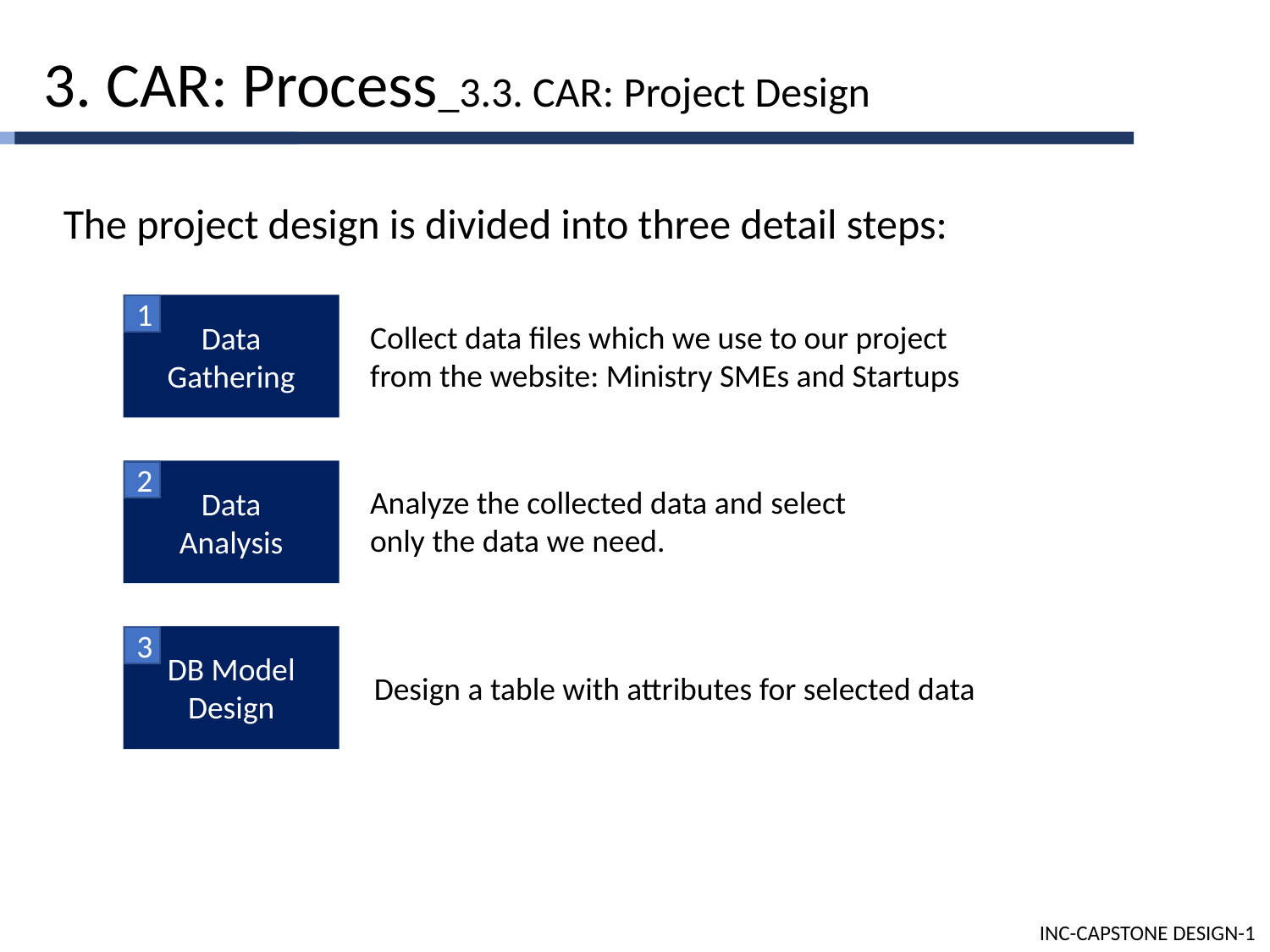

3. CAR: Process_3.3. CAR: Project Design

The project design is divided into three detail steps:
Data
Gathering
1
Collect data files which we use to our project
from the website: Ministry SMEs and Startups
Data
Analysis
2
Analyze the collected data and select
only the data we need.
DB Model
Design
3
Design a table with attributes for selected data